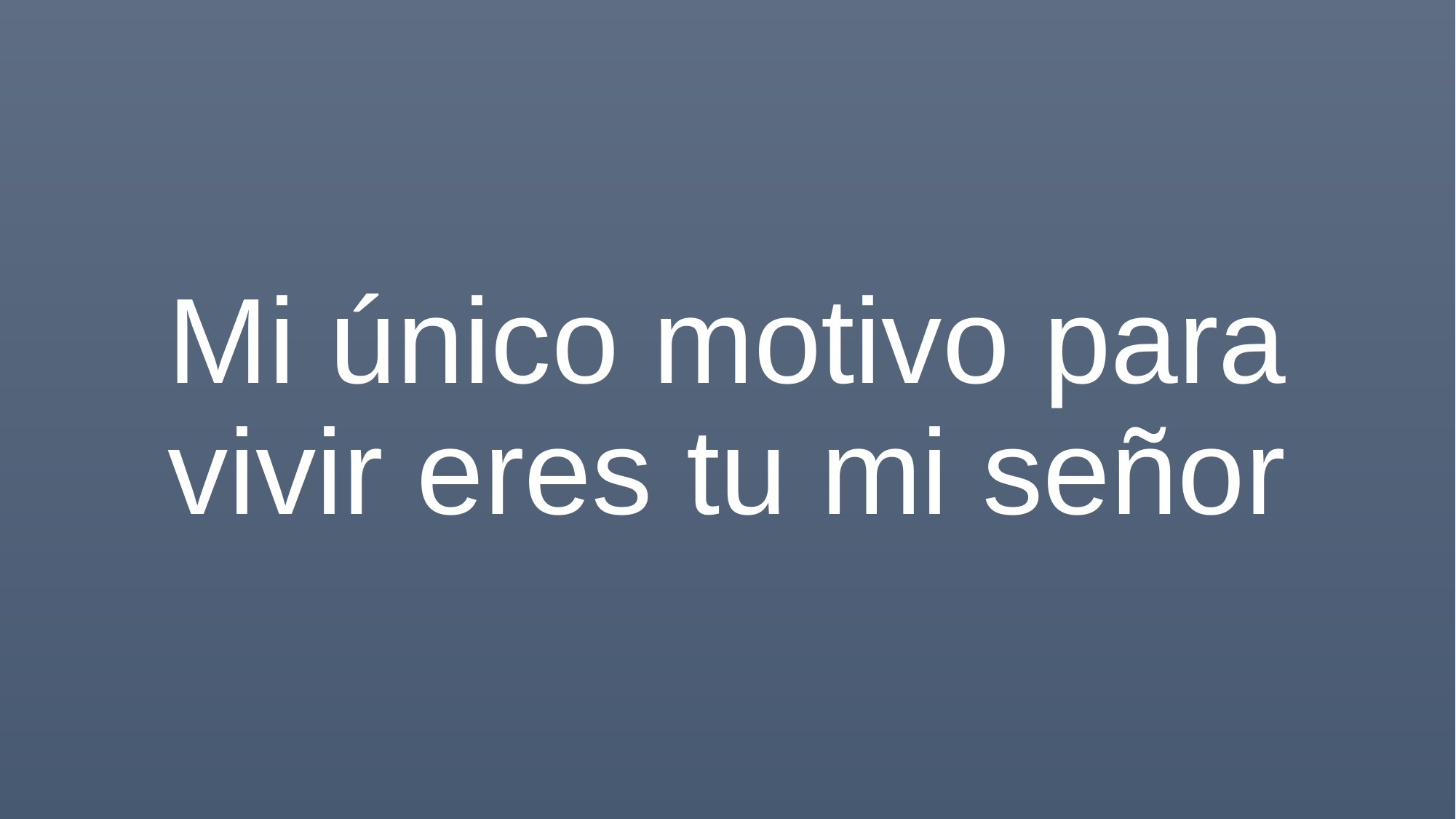

Mi único motivo para vivir eres tu mi señor